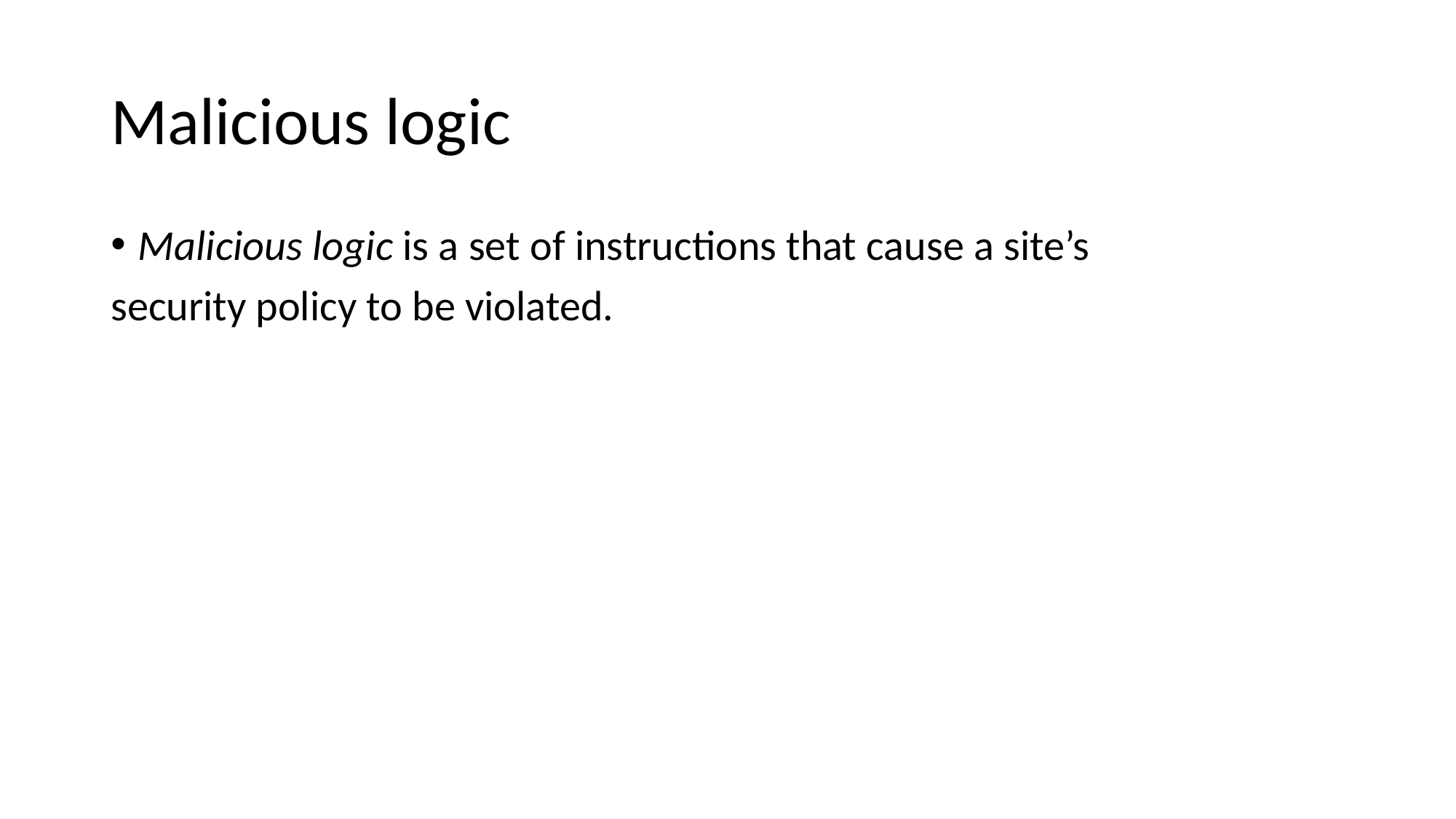

# Malicious logic
Malicious logic is a set of instructions that cause a site’s
security policy to be violated.